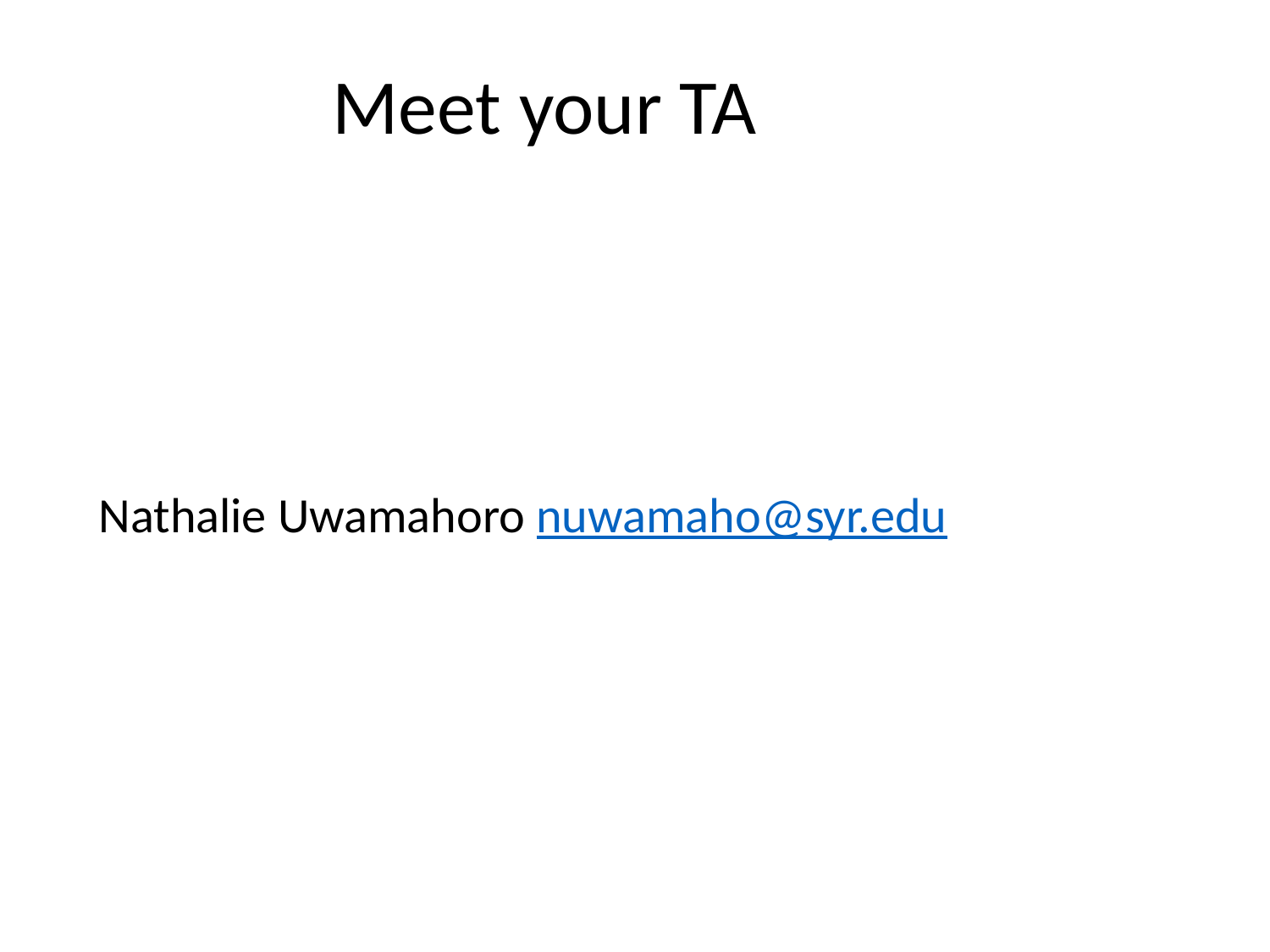

# Meet your TA

Nathalie Uwamahoro nuwamaho@syr.edu